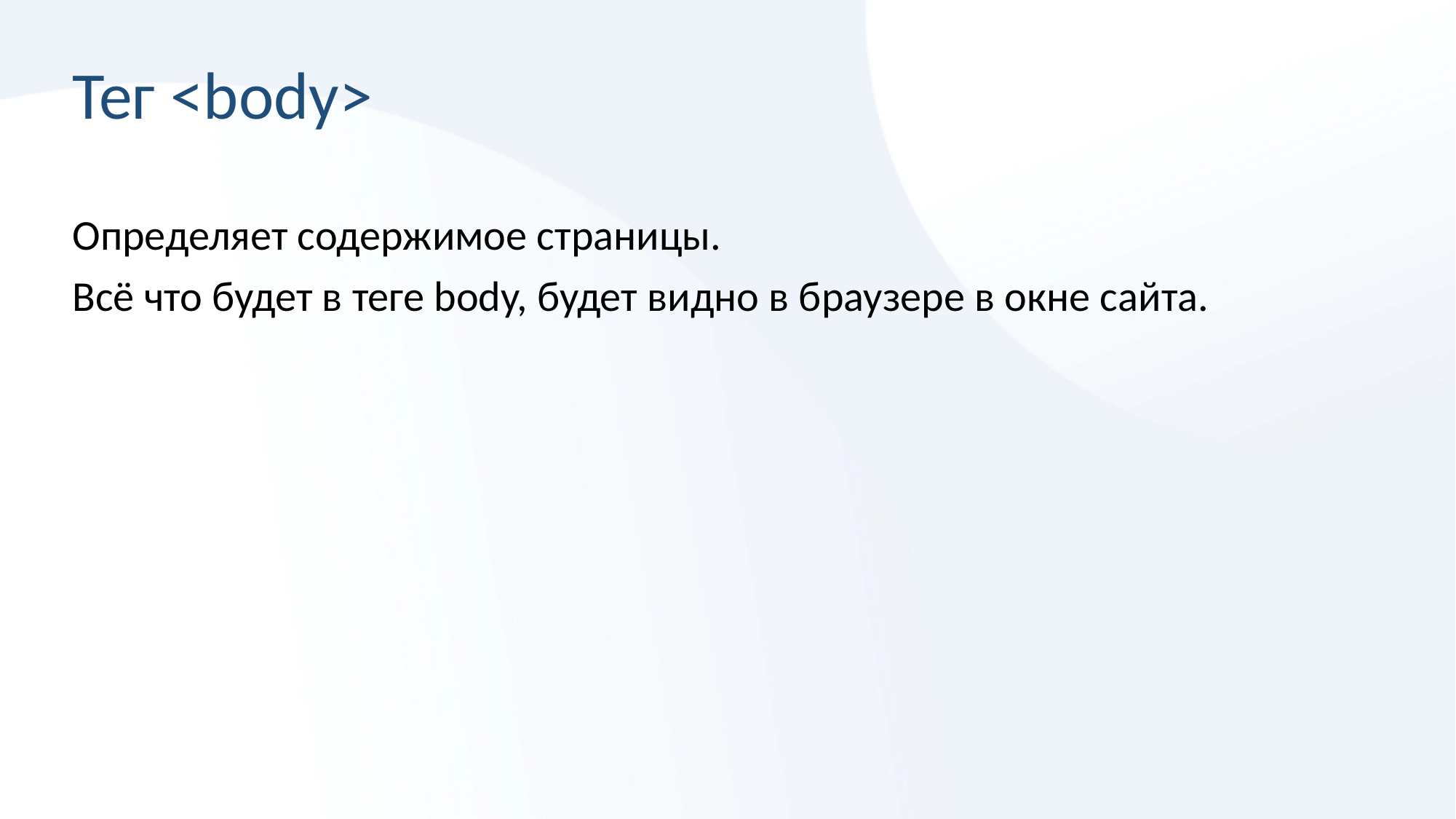

# Тег <body>
Определяет содержимое страницы.
Всё что будет в теге body, будет видно в браузере в окне сайта.